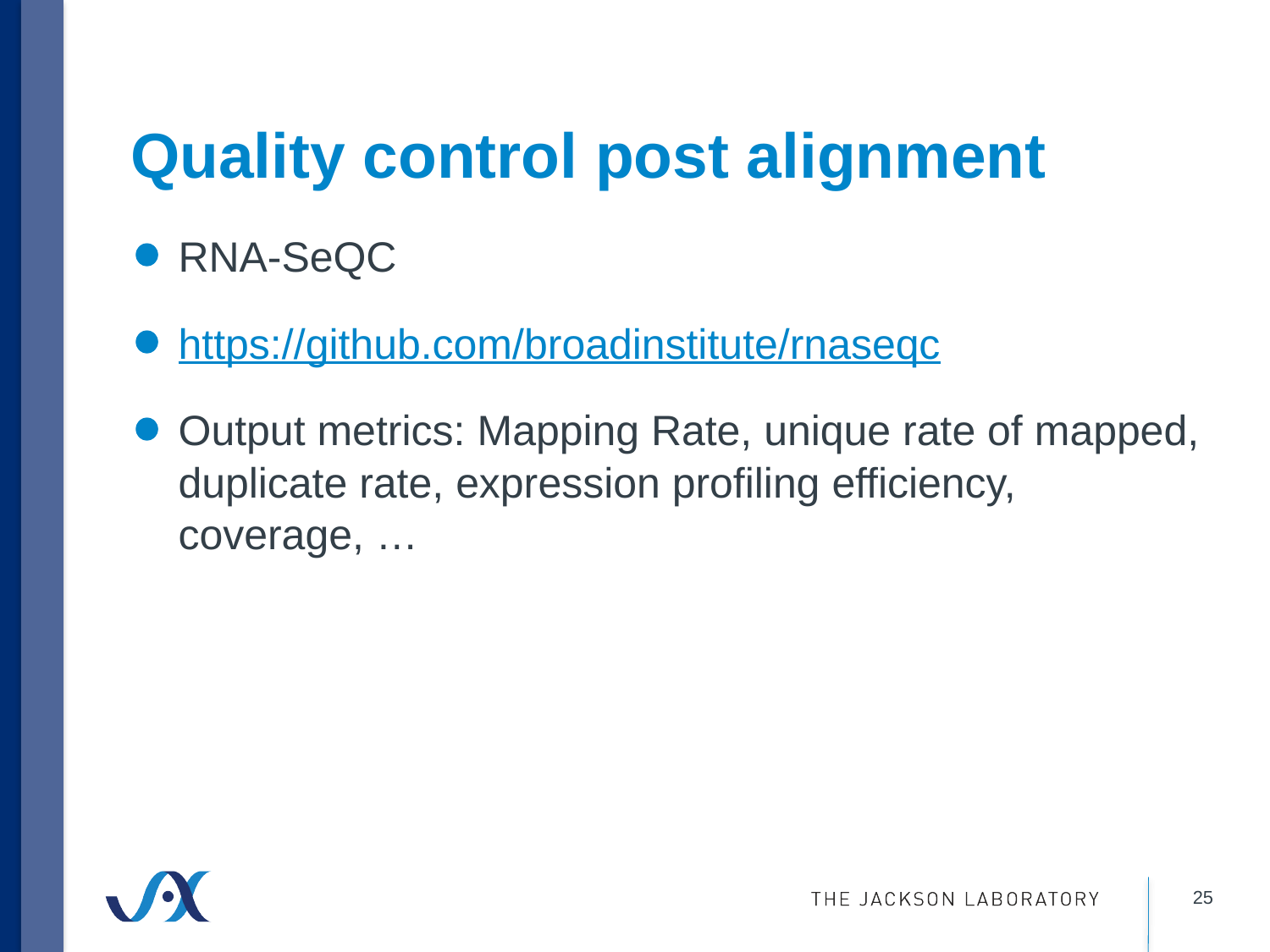

# Quality control post alignment
RNA-SeQC
https://github.com/broadinstitute/rnaseqc
Output metrics: Mapping Rate, unique rate of mapped, duplicate rate, expression profiling efficiency, coverage, …
25